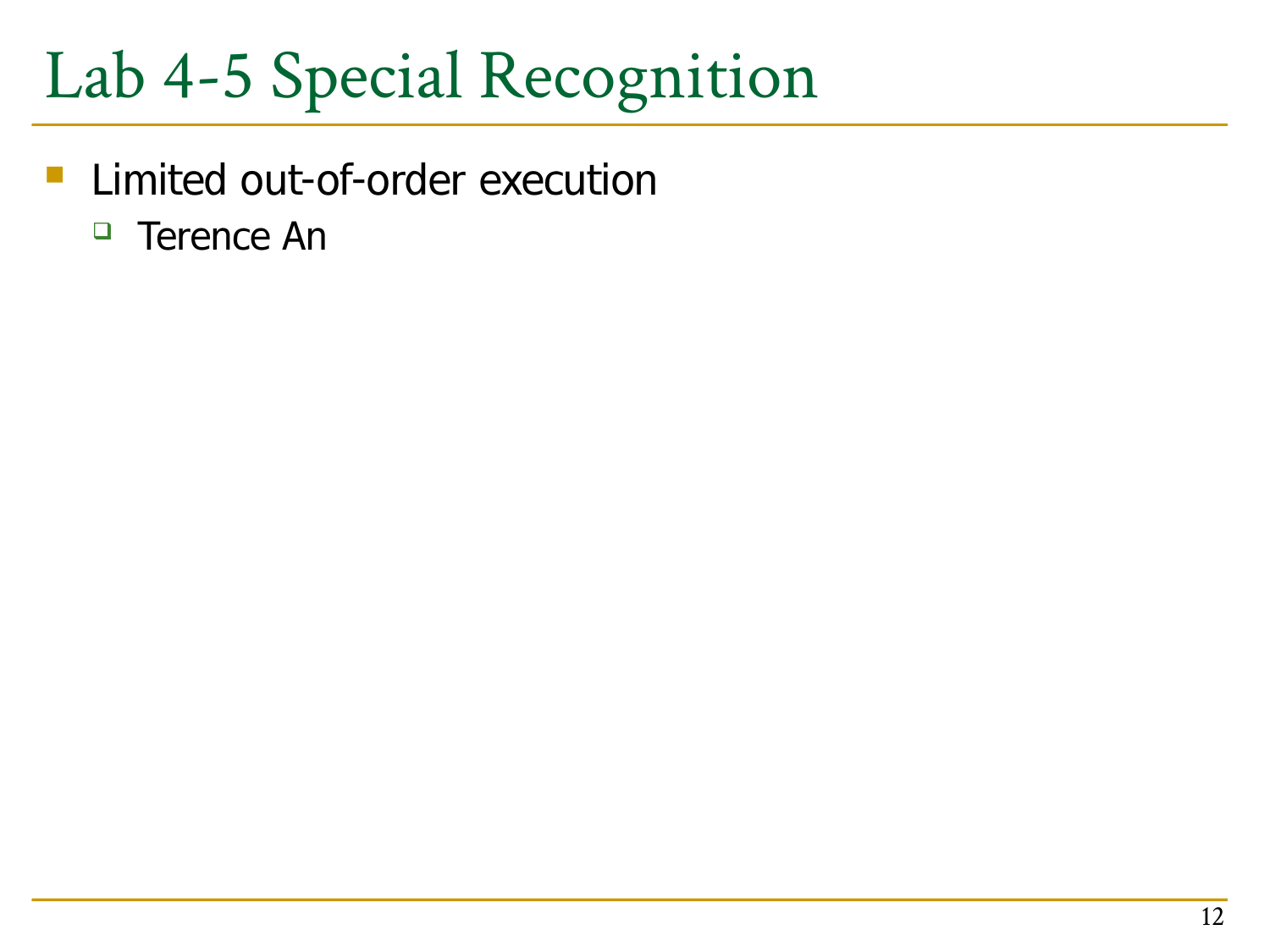

# Lab 4-5 Special Recognition
Limited out-of-order execution
Terence An
12